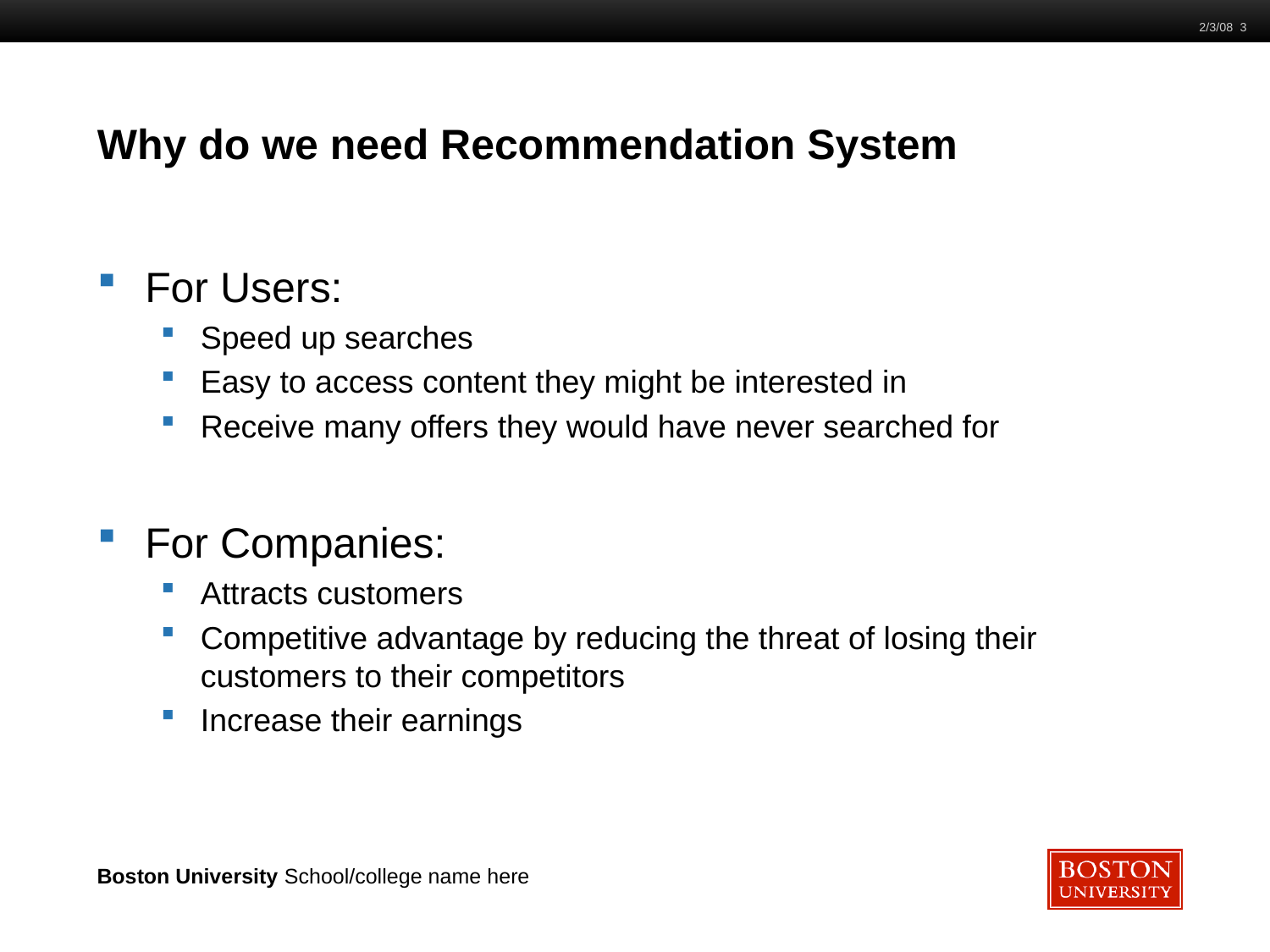

2/3/08  3
# Why do we need Recommendation System
For Users:
Speed up searches
Easy to access content they might be interested in
Receive many offers they would have never searched for

For Companies:
Attracts customers
Competitive advantage by reducing the threat of losing their customers to their competitors
Increase their earnings